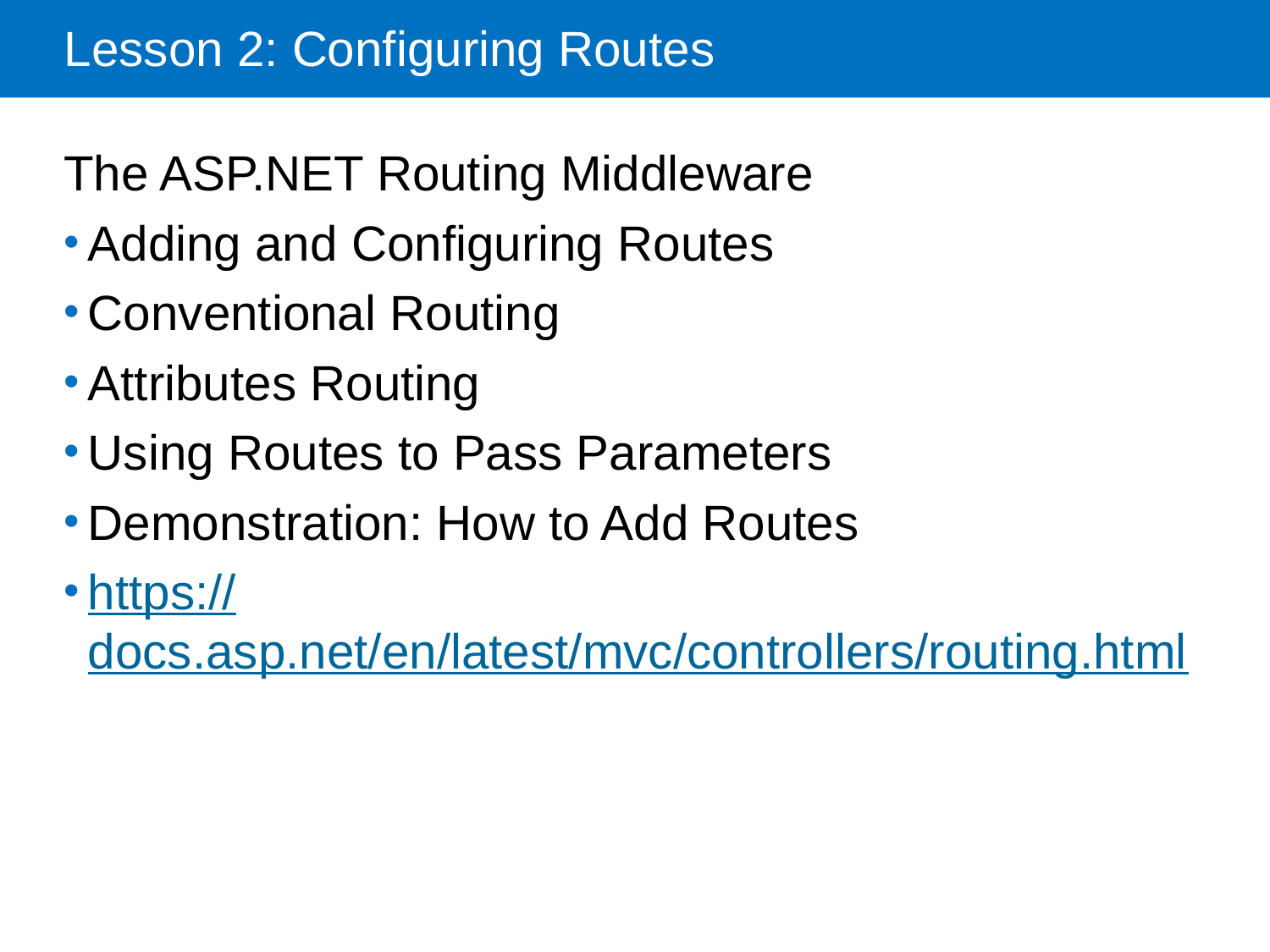

# Lesson 2: Configuring Routes
The ASP.NET Routing Middleware
Adding and Configuring Routes
Conventional Routing
Attributes Routing
Using Routes to Pass Parameters
Demonstration: How to Add Routes
https://docs.asp.net/en/latest/mvc/controllers/routing.html